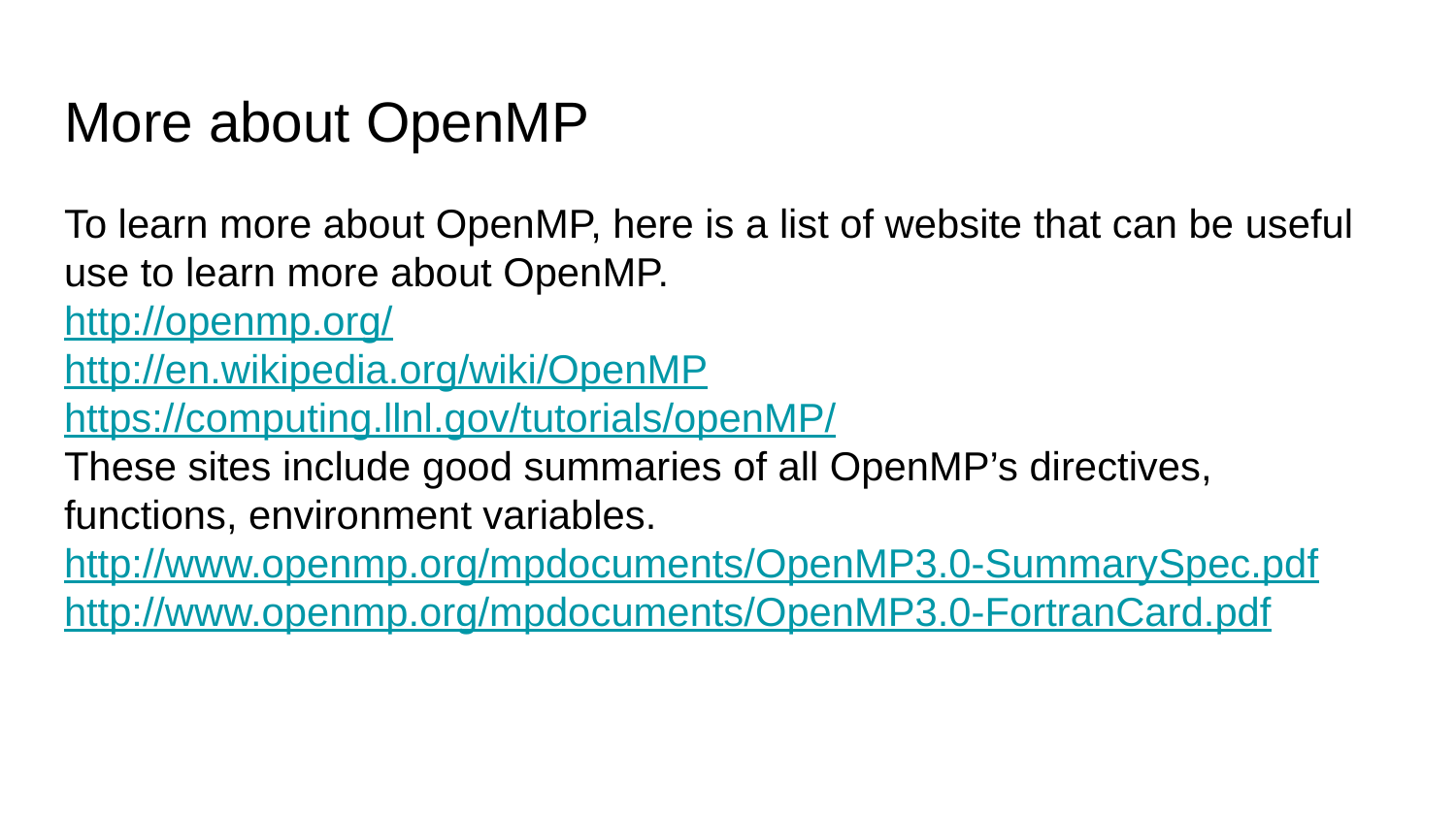

# More about OpenMP

To learn more about OpenMP, here is a list of website that can be useful use to learn more about OpenMP.
http://openmp.org/
http://en.wikipedia.org/wiki/OpenMP
https://computing.llnl.gov/tutorials/openMP/
These sites include good summaries of all OpenMP’s directives, functions, environment variables.
http://www.openmp.org/mpdocuments/OpenMP3.0-SummarySpec.pdf
http://www.openmp.org/mpdocuments/OpenMP3.0-FortranCard.pdf